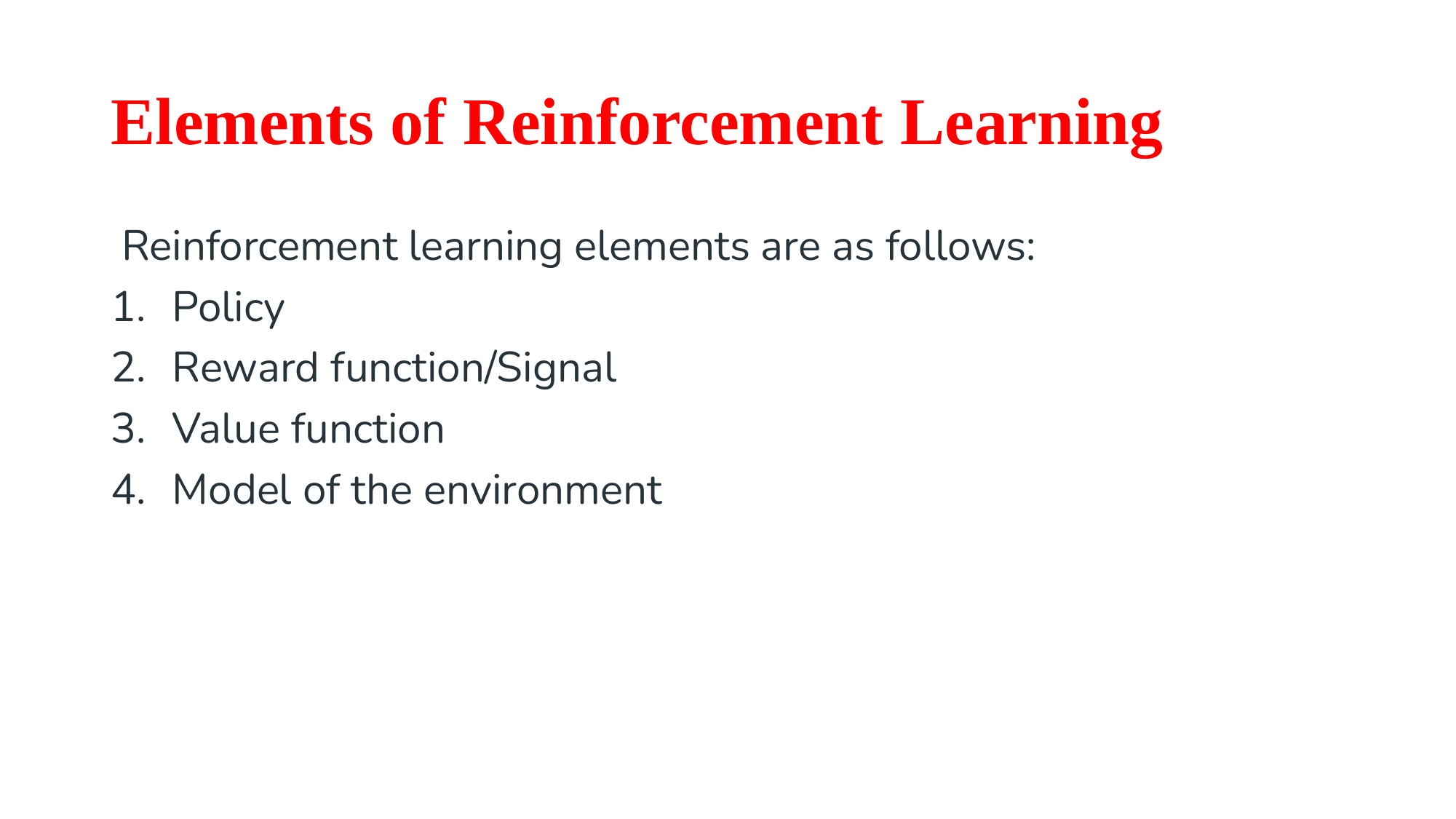

# Elements of Reinforcement Learning
 Reinforcement learning elements are as follows:
Policy
Reward function/Signal
Value function
Model of the environment